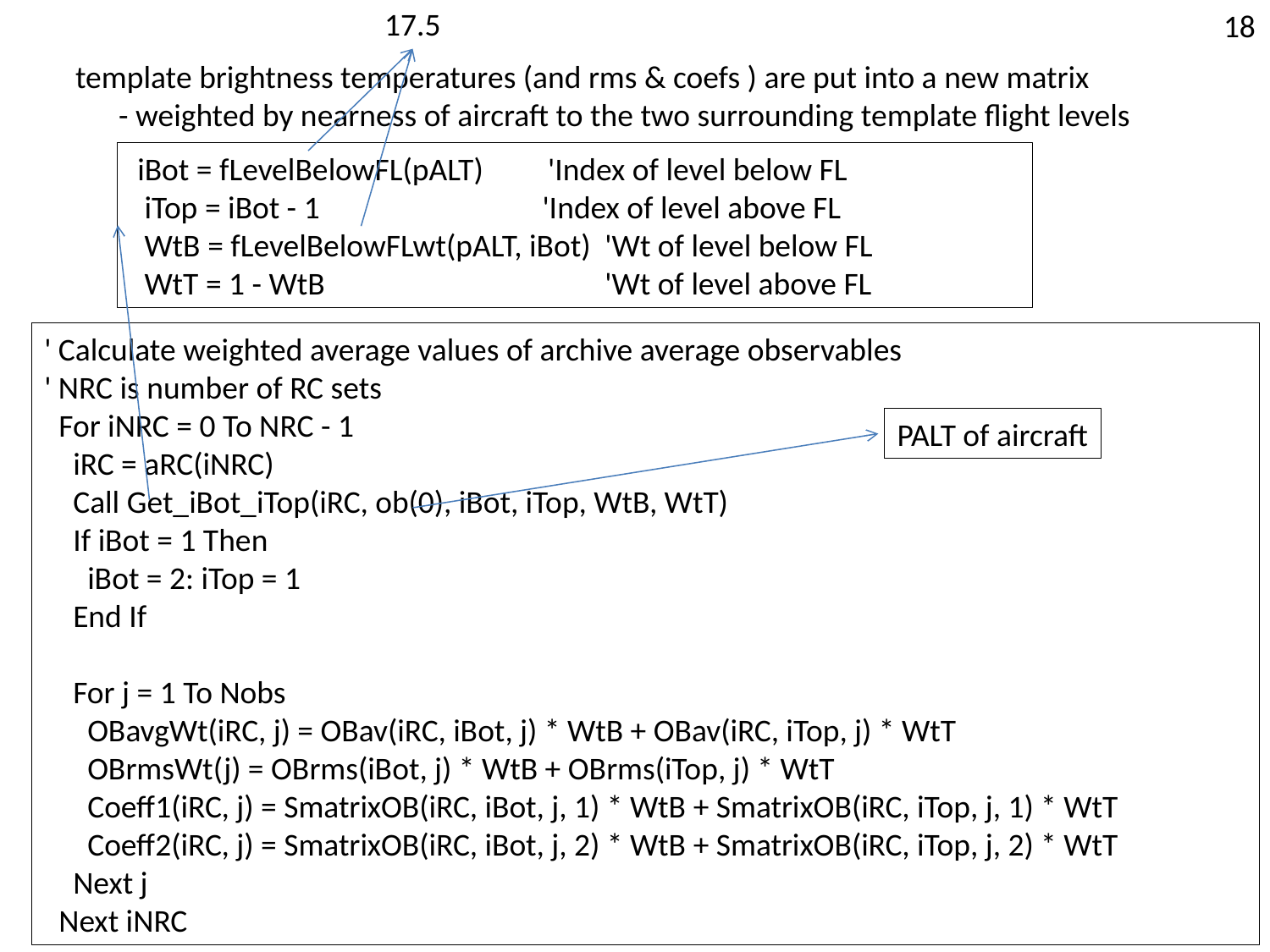

18
17.5
template brightness temperatures (and rms & coefs ) are put into a new matrix
      - weighted by nearness of aircraft to the two surrounding template flight levels
 iBot = fLevelBelowFL(pALT)         'Index of level below FL
  iTop = iBot - 1                               'Index of level above FL
  WtB = fLevelBelowFLwt(pALT, iBot)  'Wt of level below FL
  WtT = 1 - WtB                                       'Wt of level above FL
' Calculate weighted average values of archive average observables
' NRC is number of RC sets
  For iNRC = 0 To NRC - 1
    iRC = aRC(iNRC)
    Call Get_iBot_iTop(iRC, ob(0), iBot, iTop, WtB, WtT)
    If iBot = 1 Then
      iBot = 2: iTop = 1
    End If

    For j = 1 To Nobs
      OBavgWt(iRC, j) = OBav(iRC, iBot, j) * WtB + OBav(iRC, iTop, j) * WtT
      OBrmsWt(j) = OBrms(iBot, j) * WtB + OBrms(iTop, j) * WtT
      Coeff1(iRC, j) = SmatrixOB(iRC, iBot, j, 1) * WtB + SmatrixOB(iRC, iTop, j, 1) * WtT
      Coeff2(iRC, j) = SmatrixOB(iRC, iBot, j, 2) * WtB + SmatrixOB(iRC, iTop, j, 2) * WtT
    Next j
  Next iNRC
PALT of aircraft